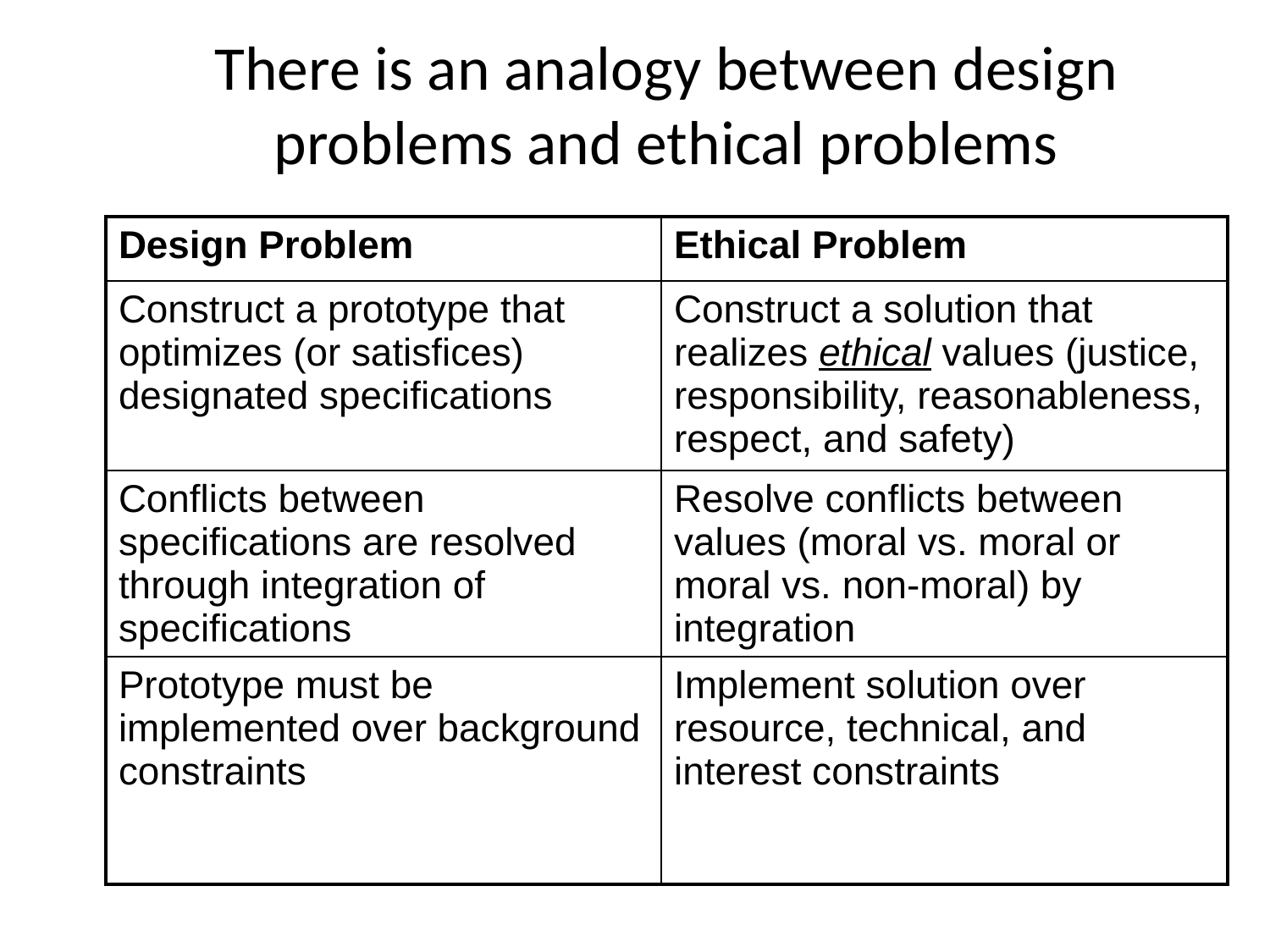

# There is an analogy between design problems and ethical problems
| Design Problem | Ethical Problem |
| --- | --- |
| Construct a prototype that optimizes (or satisfices) designated specifications | Construct a solution that realizes ethical values (justice, responsibility, reasonableness, respect, and safety) |
| Conflicts between specifications are resolved through integration of specifications | Resolve conflicts between values (moral vs. moral or moral vs. non-moral) by integration |
| Prototype must be implemented over background constraints | Implement solution over resource, technical, and interest constraints |